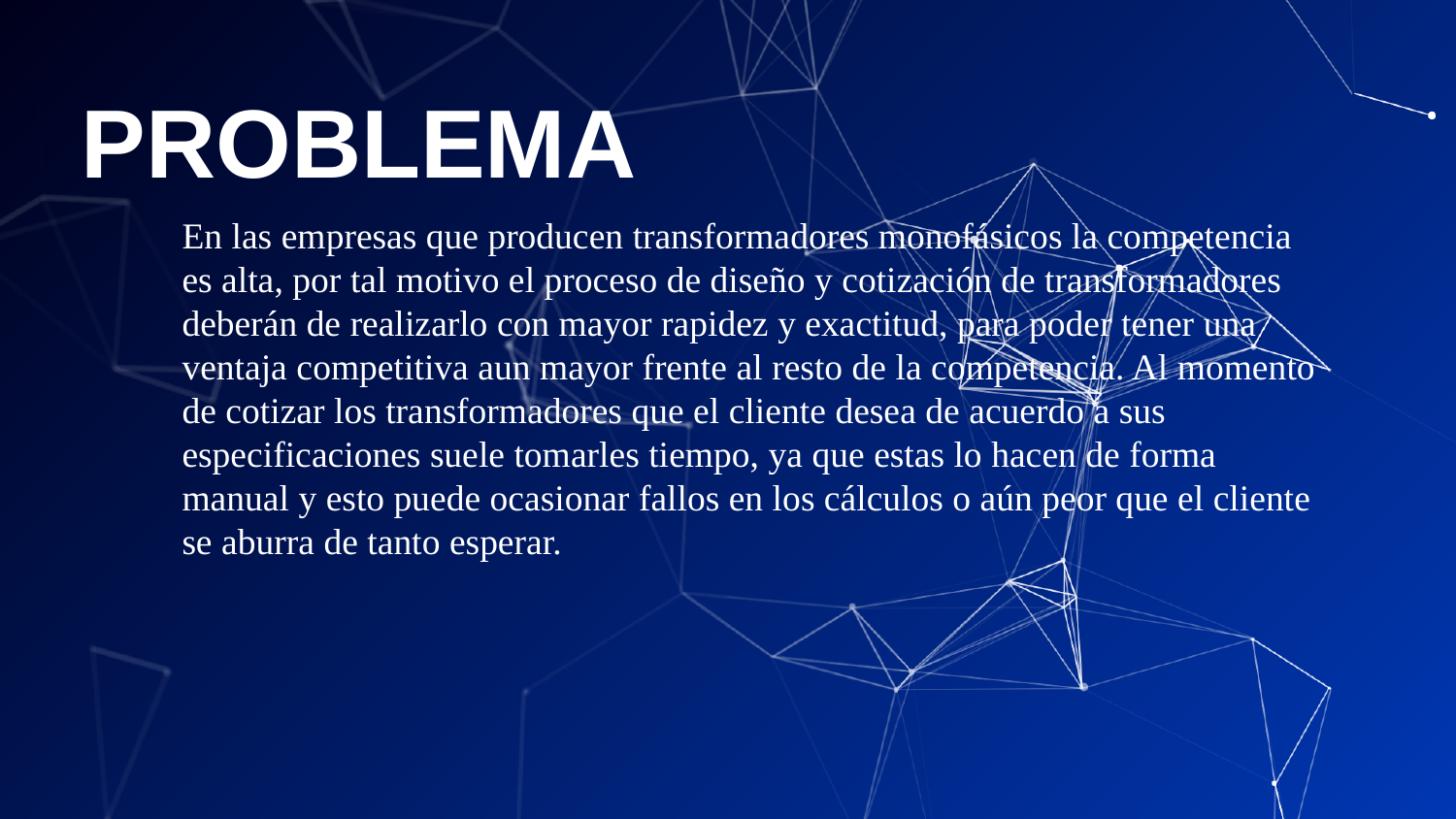

# PROBLEMA
	En las empresas que producen transformadores monofásicos la competencia es alta, por tal motivo el proceso de diseño y cotización de transformadores deberán de realizarlo con mayor rapidez y exactitud, para poder tener una ventaja competitiva aun mayor frente al resto de la competencia. Al momento de cotizar los transformadores que el cliente desea de acuerdo a sus especificaciones suele tomarles tiempo, ya que estas lo hacen de forma manual y esto puede ocasionar fallos en los cálculos o aún peor que el cliente se aburra de tanto esperar.